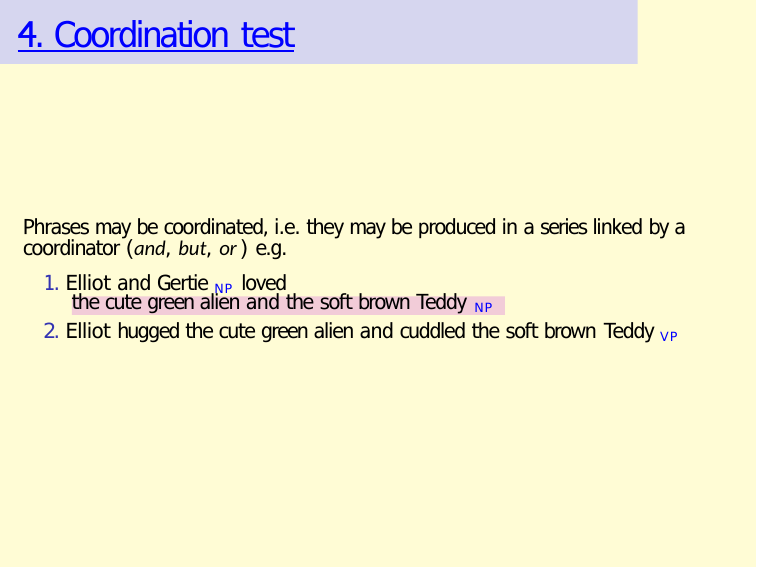

# 4. Coordination test
Phrases may be coordinated, i.e. they may be produced in a series linked by a  coordinator (and, but, or ) e.g.
1. Elliot and Gertie NP loved
the cute green alien and the soft brown Teddy NP
2. Elliot hugged the cute green alien and cuddled the soft brown Teddy VP